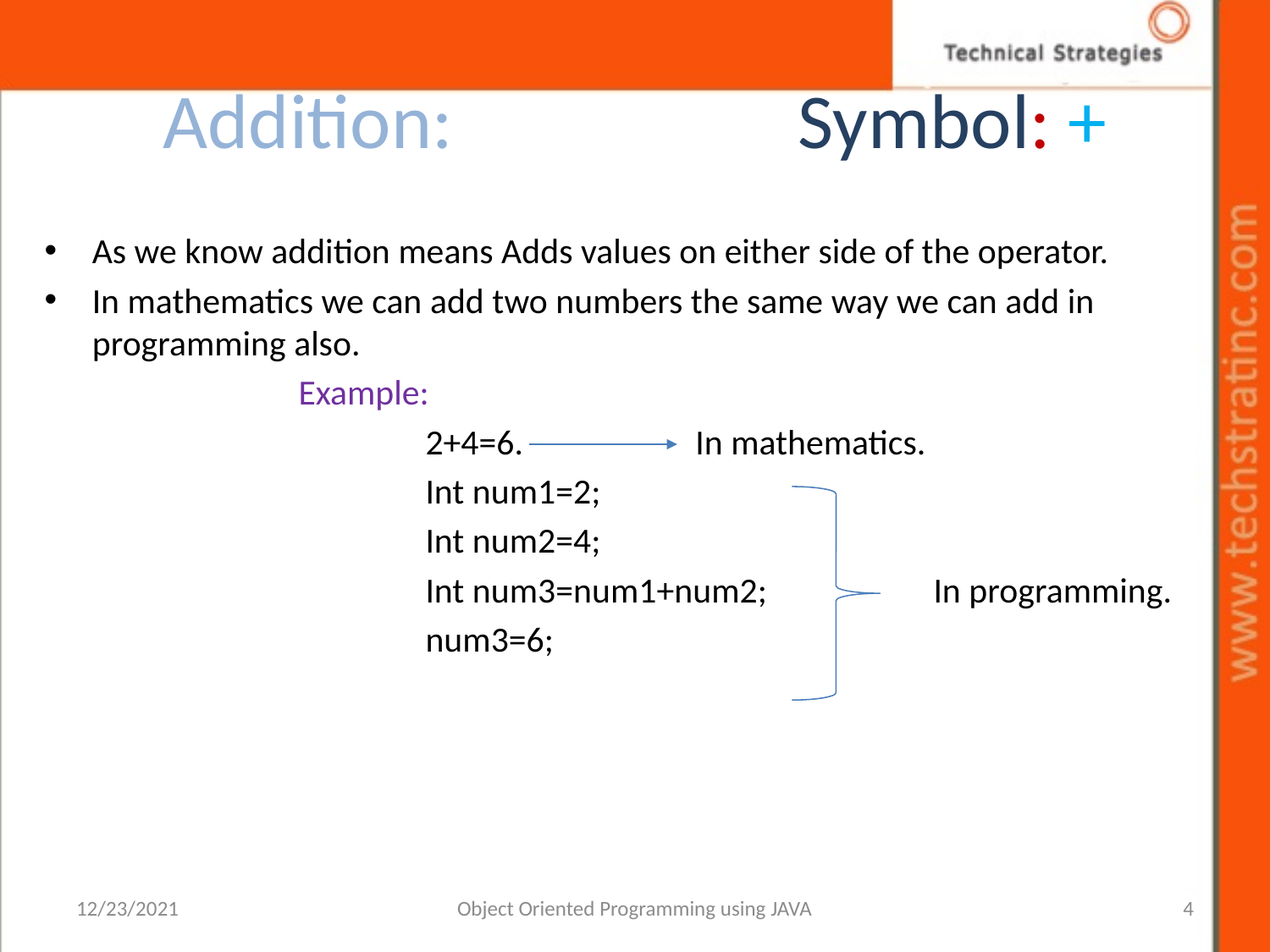

# Addition: 			Symbol: +
As we know addition means Adds values on either side of the operator.
In mathematics we can add two numbers the same way we can add in programming also.
		Example:
			2+4=6.		  In mathematics.
			Int num1=2;
			Int num2=4;
			Int num3=num1+num2; 		In programming.
			num3=6;

12/23/2021
Object Oriented Programming using JAVA
4